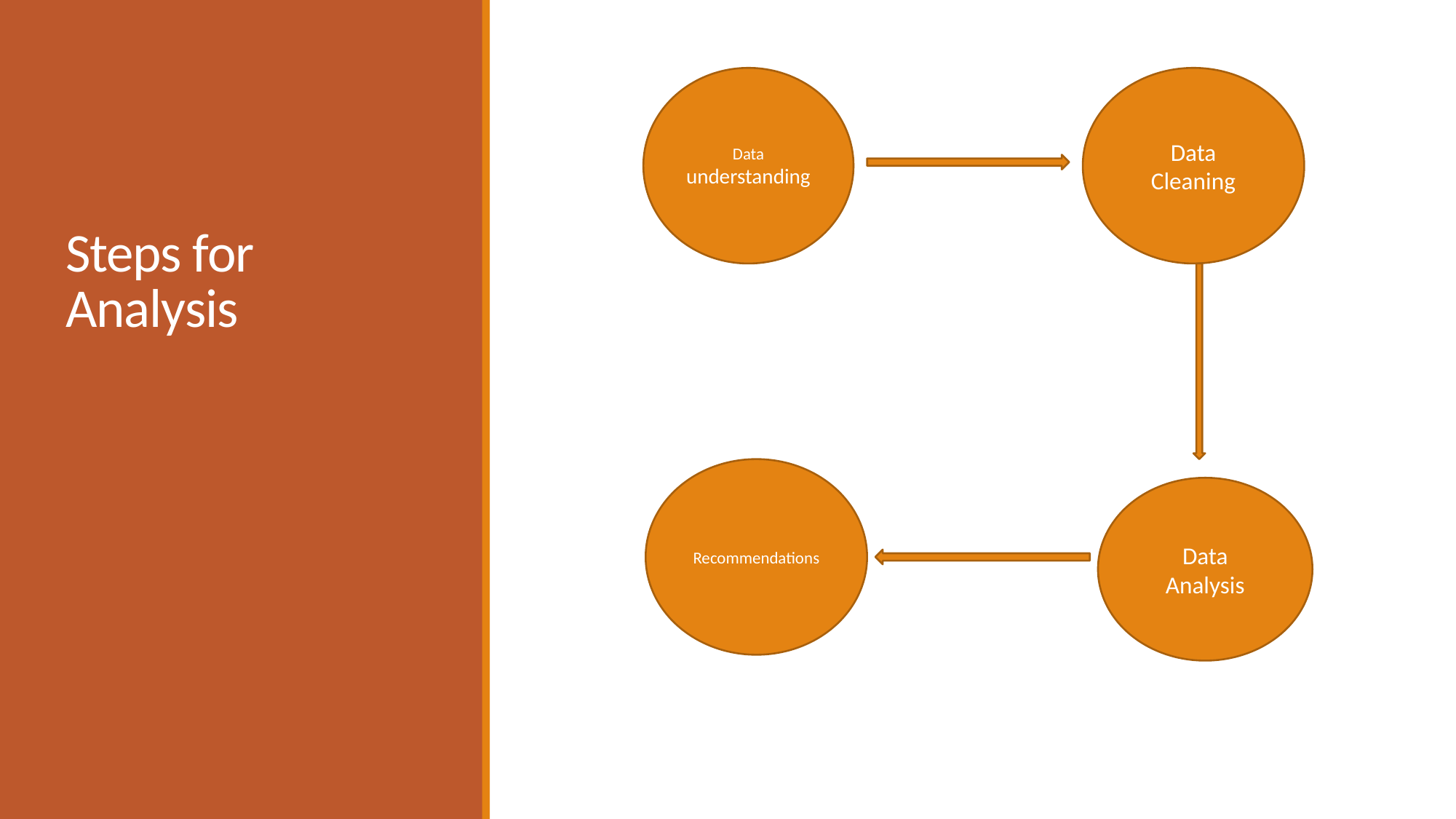

Data understanding
Data Cleaning
# Steps for Analysis

Recommendations
Data Analysis